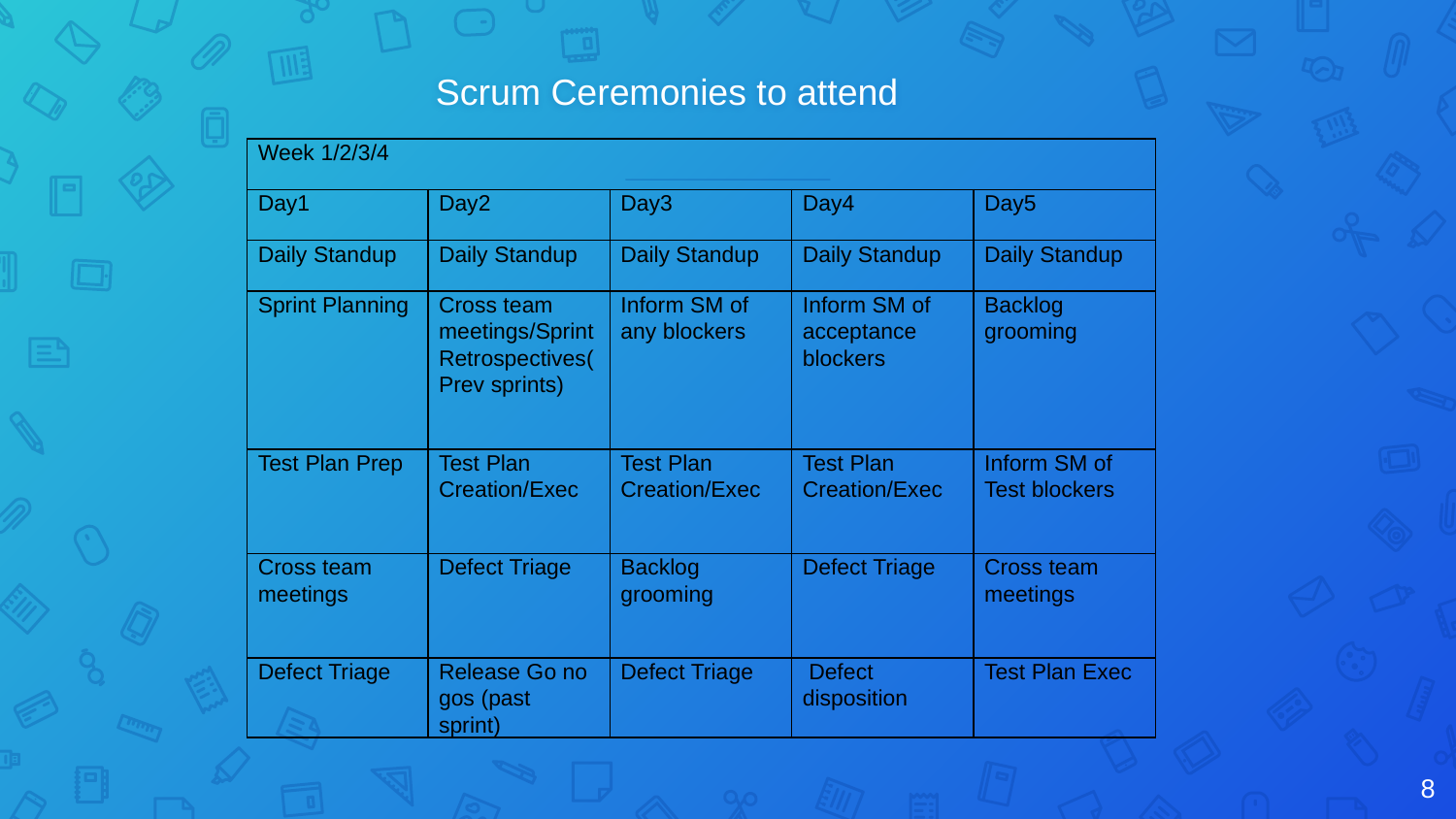

# Scrum Ceremonies to attend
| Week 1/2/3/4 |  |  |  |  |
| --- | --- | --- | --- | --- |
| Day1 | Day2 | Day3 | Day4 | Day5 |
| Daily Standup | Daily Standup | Daily Standup | Daily Standup | Daily Standup |
| Sprint Planning | Cross team meetings/Sprint Retrospectives(Prev sprints) | Inform SM of any blockers | Inform SM of acceptance blockers | Backlog grooming |
| Test Plan Prep | Test Plan Creation/Exec | Test Plan Creation/Exec | Test Plan Creation/Exec | Inform SM of Test blockers |
| Cross team meetings | Defect Triage | Backlog grooming | Defect Triage | Cross team meetings |
| Defect Triage | Release Go no gos (past sprint) | Defect Triage | Defect disposition | Test Plan Exec |
8